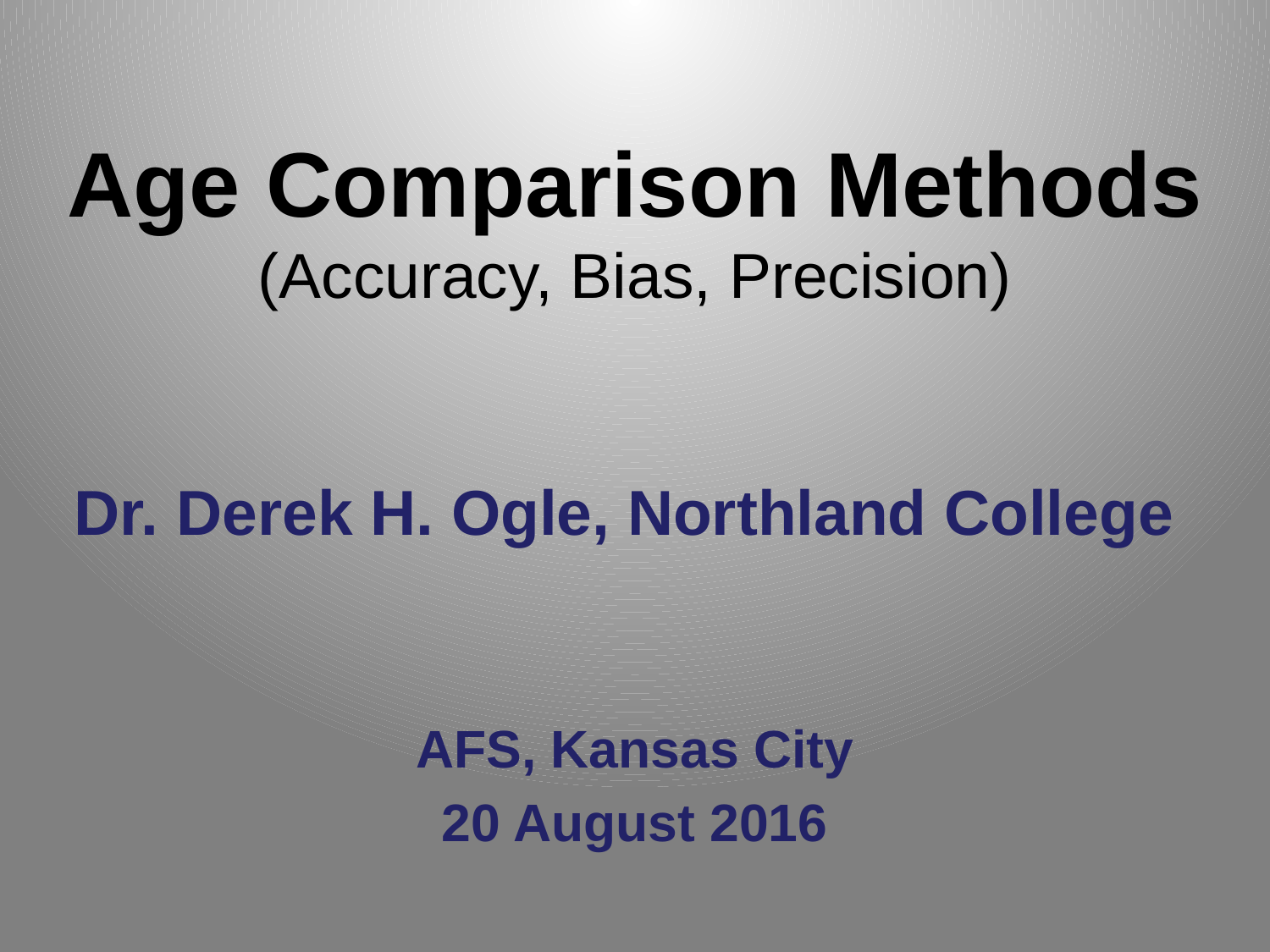

# Age Comparison Methods (Accuracy, Bias, Precision)
Dr. Derek H. Ogle, Northland College
AFS, Kansas City
20 August 2016